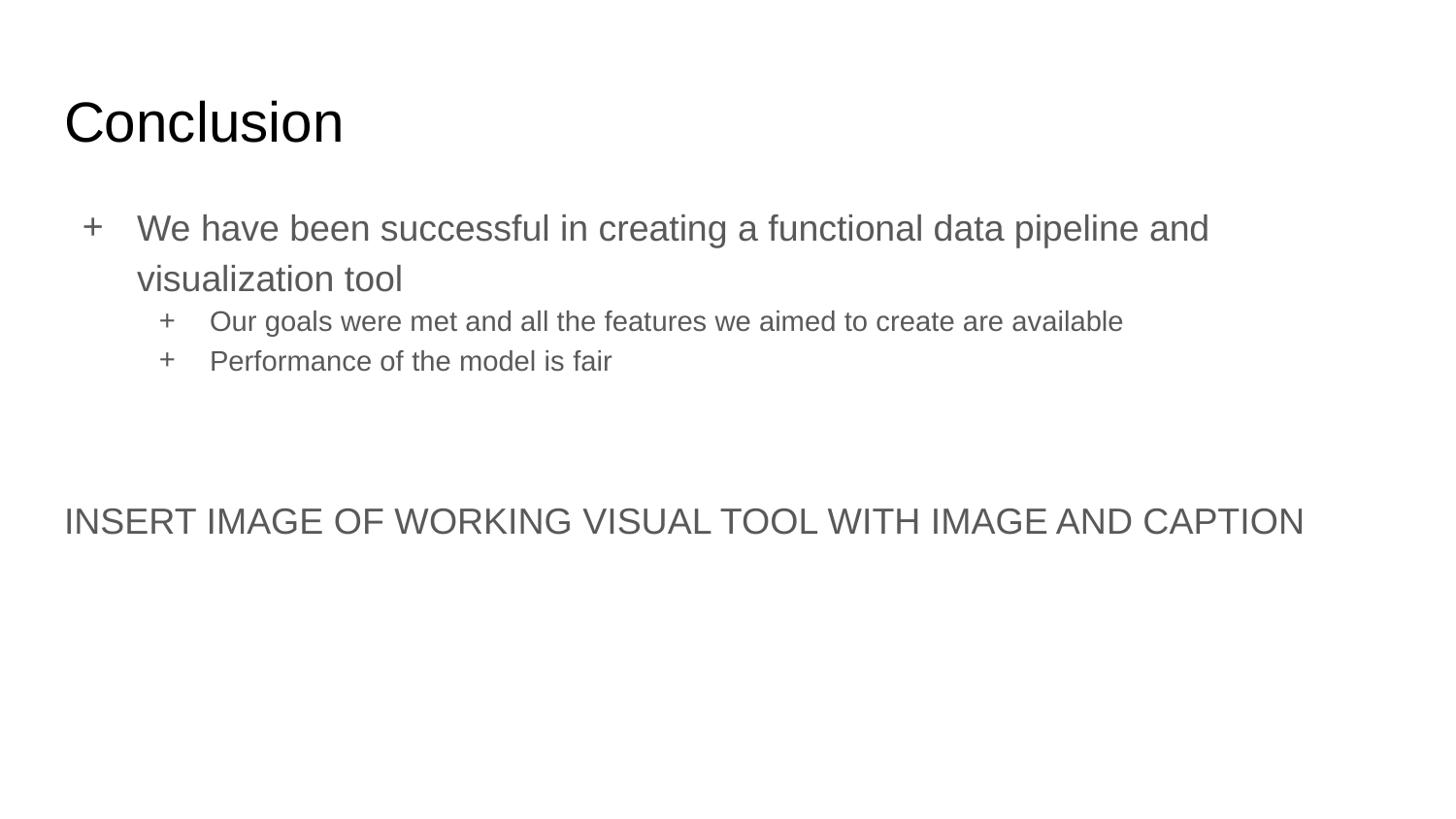

# Conclusion
We have been successful in creating a functional data pipeline and visualization tool
Our goals were met and all the features we aimed to create are available
Performance of the model is fair

INSERT IMAGE OF WORKING VISUAL TOOL WITH IMAGE AND CAPTION